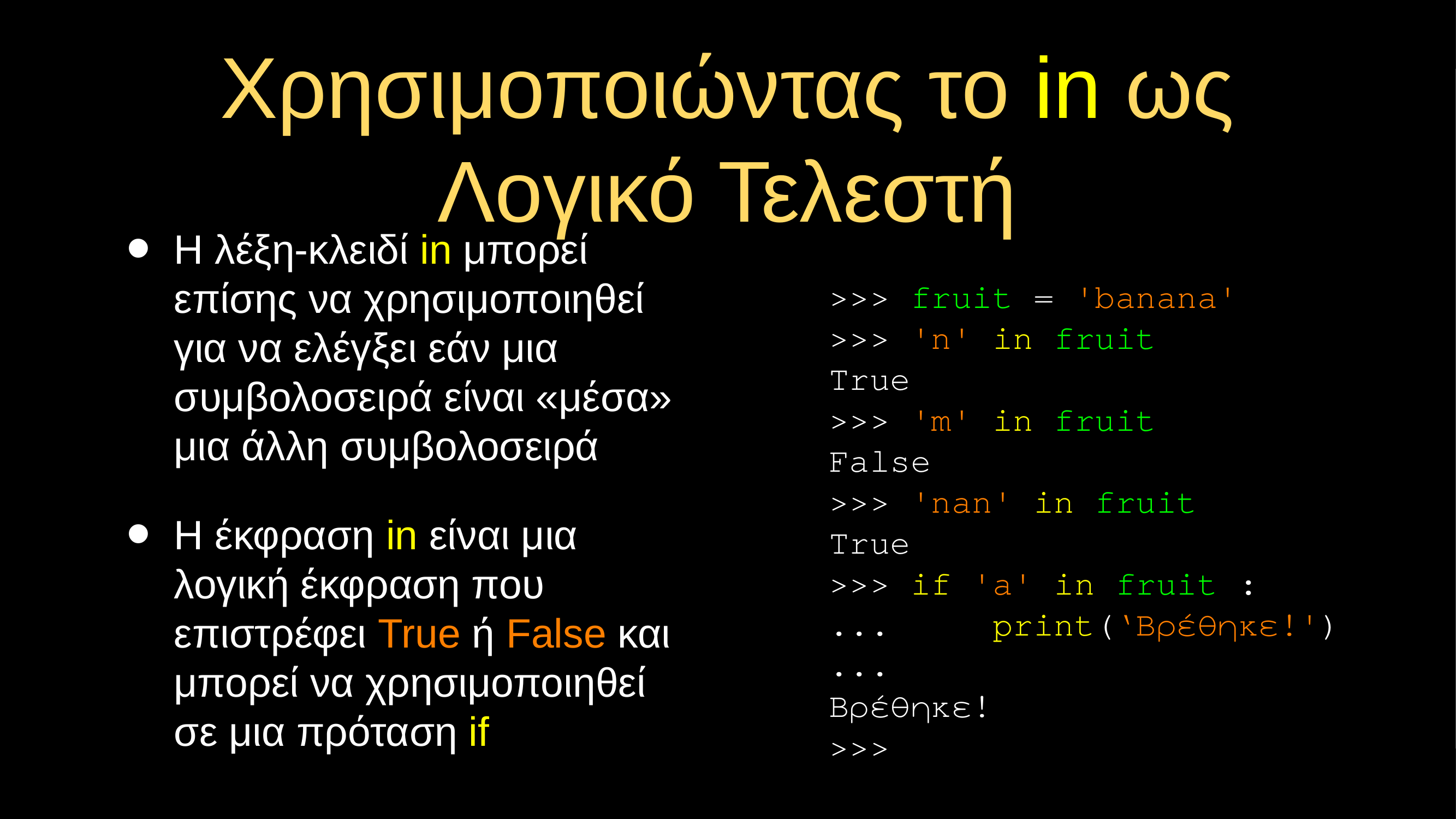

# Χρησιμοποιώντας το in ως Λογικό Τελεστή
Η λέξη-κλειδί in μπορεί επίσης να χρησιμοποιηθεί για να ελέγξει εάν μια συμβολοσειρά είναι «μέσα» μια άλλη συμβολοσειρά
Η έκφραση in είναι μια λογική έκφραση που επιστρέφει True ή False και μπορεί να χρησιμοποιηθεί σε μια πρόταση if
>>> fruit = 'banana'
>>> 'n' in fruit
True
>>> 'm' in fruit
False
>>> 'nan' in fruit
True
>>> if 'a' in fruit :
...     print(‘Βρέθηκε!')
...
Βρέθηκε!
>>>